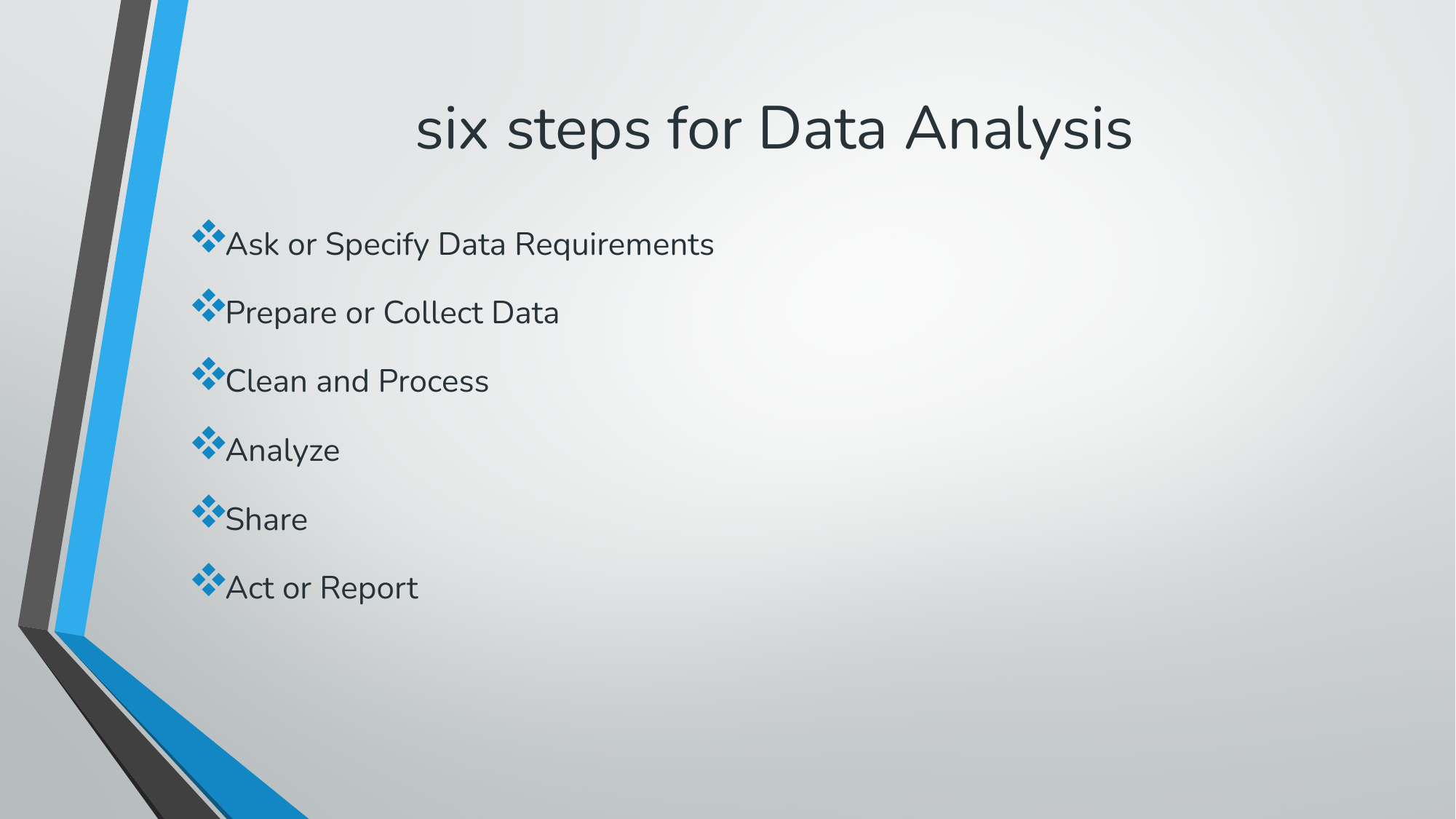

# six steps for Data Analysis
Ask or Specify Data Requirements
Prepare or Collect Data
Clean and Process
Analyze
Share
Act or Report